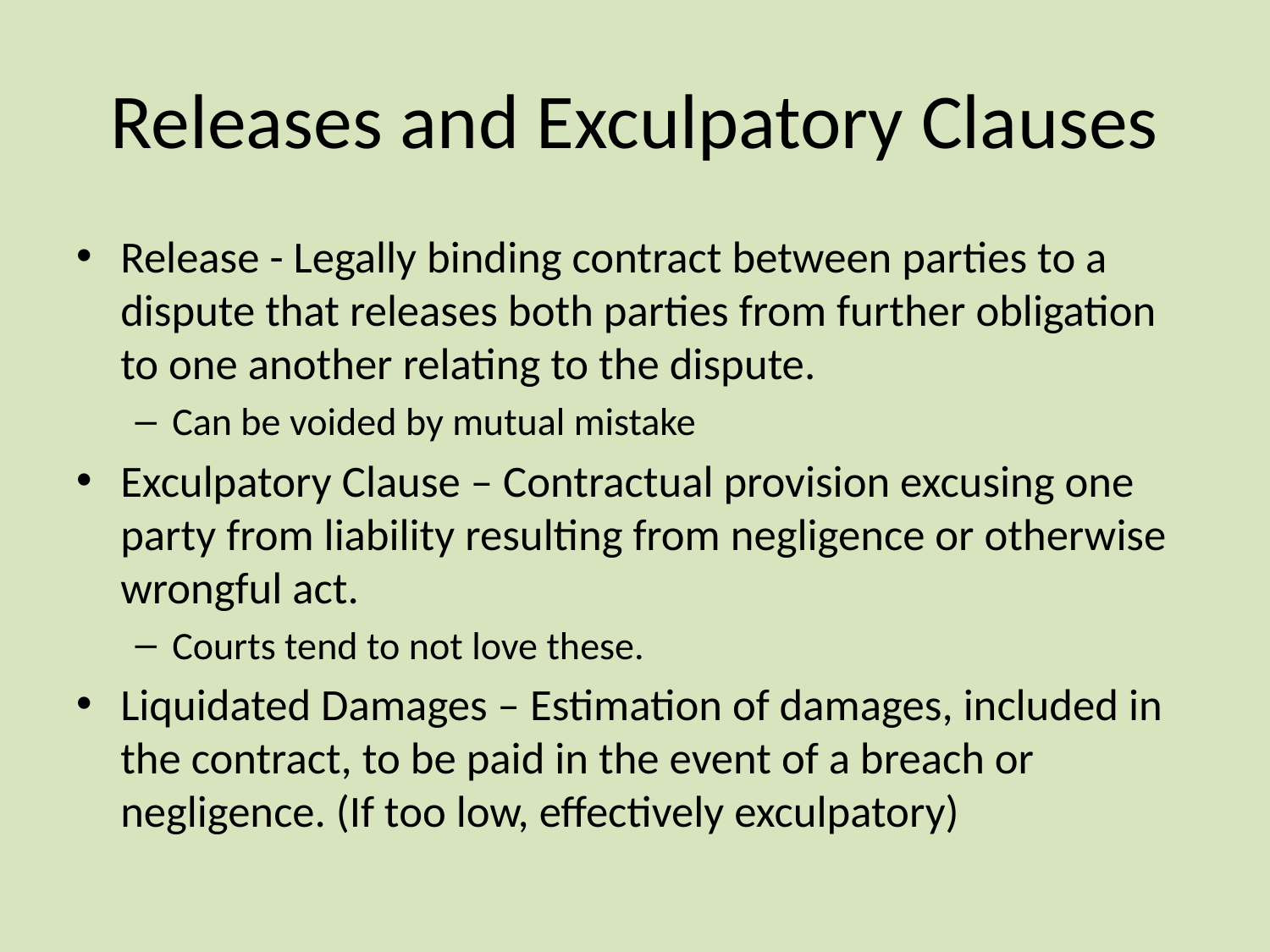

# Releases and Exculpatory Clauses
Release - Legally binding contract between parties to a dispute that releases both parties from further obligation to one another relating to the dispute.
Can be voided by mutual mistake
Exculpatory Clause – Contractual provision excusing one party from liability resulting from negligence or otherwise wrongful act.
Courts tend to not love these.
Liquidated Damages – Estimation of damages, included in the contract, to be paid in the event of a breach or negligence. (If too low, effectively exculpatory)